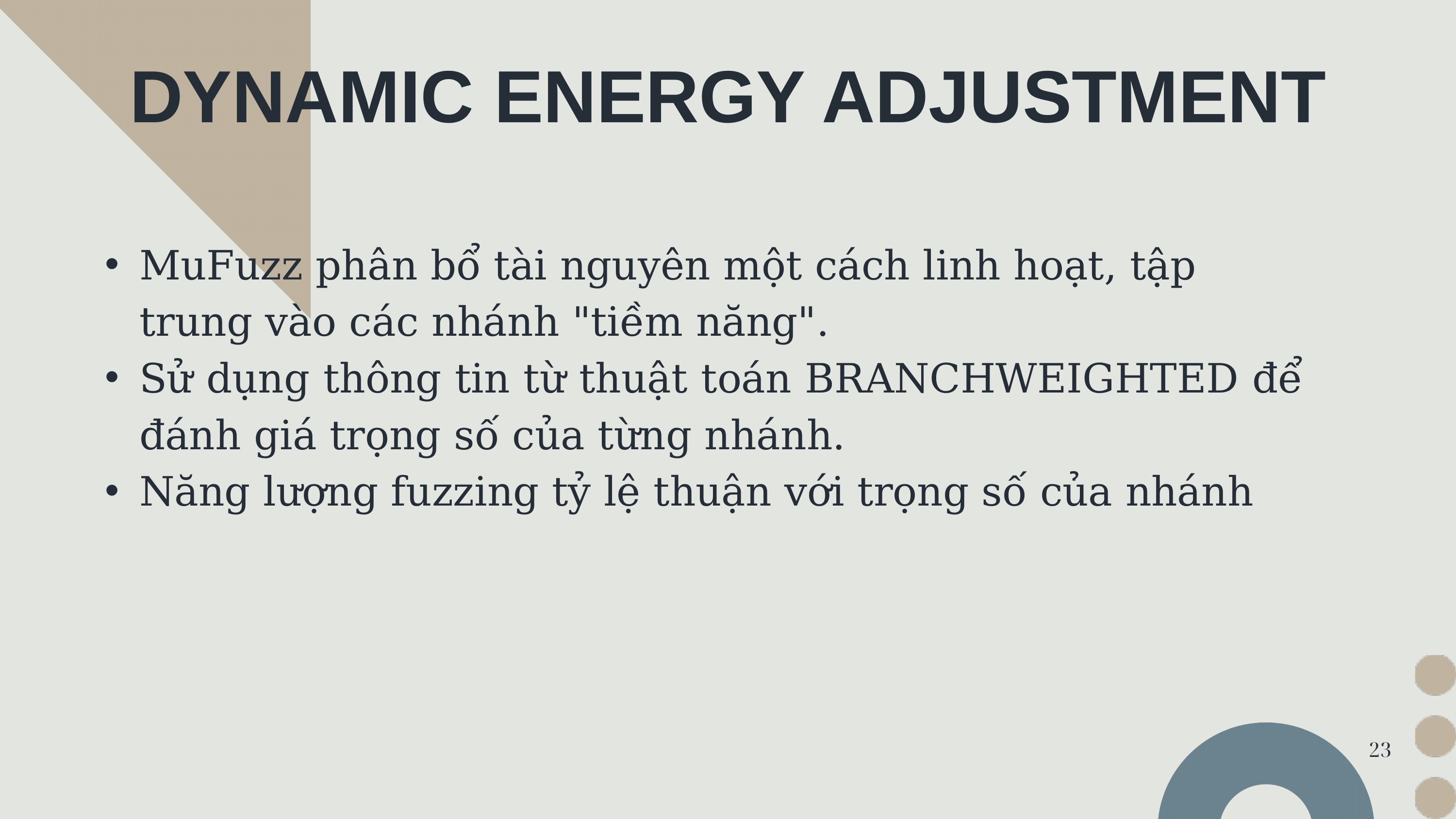

DYNAMIC ENERGY ADJUSTMENT
MuFuzz phân bổ tài nguyên một cách linh hoạt, tập trung vào các nhánh "tiềm năng".
Sử dụng thông tin từ thuật toán BRANCHWEIGHTED để đánh giá trọng số của từng nhánh.
Năng lượng fuzzing tỷ lệ thuận với trọng số của nhánh

23